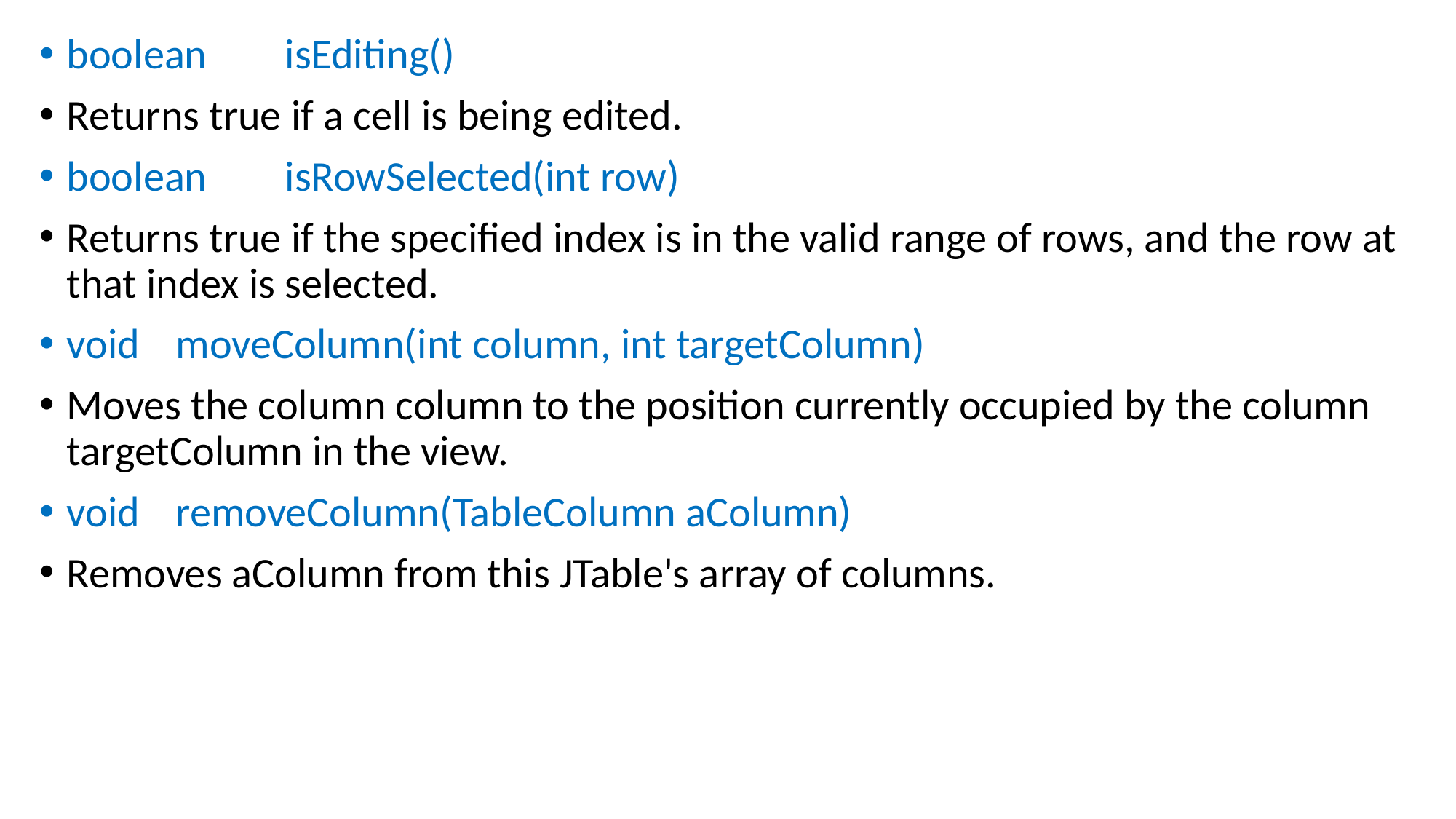

boolean	isEditing()
Returns true if a cell is being edited.
boolean	isRowSelected(int row)
Returns true if the specified index is in the valid range of rows, and the row at that index is selected.
void	moveColumn(int column, int targetColumn)
Moves the column column to the position currently occupied by the column targetColumn in the view.
void	removeColumn(TableColumn aColumn)
Removes aColumn from this JTable's array of columns.